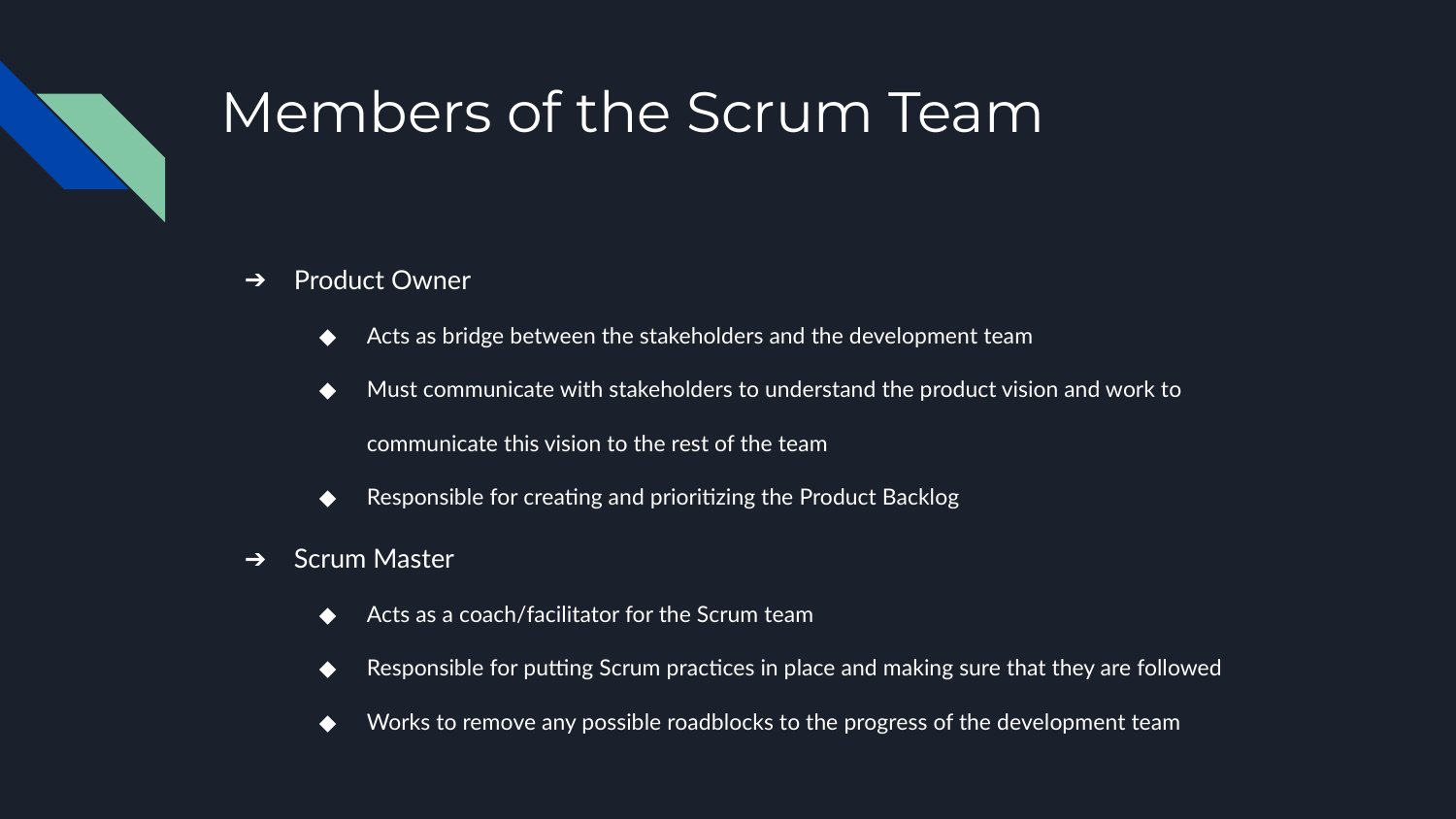

# Members of the Scrum Team
Product Owner
Acts as bridge between the stakeholders and the development team
Must communicate with stakeholders to understand the product vision and work to communicate this vision to the rest of the team
Responsible for creating and prioritizing the Product Backlog
Scrum Master
Acts as a coach/facilitator for the Scrum team
Responsible for putting Scrum practices in place and making sure that they are followed
Works to remove any possible roadblocks to the progress of the development team